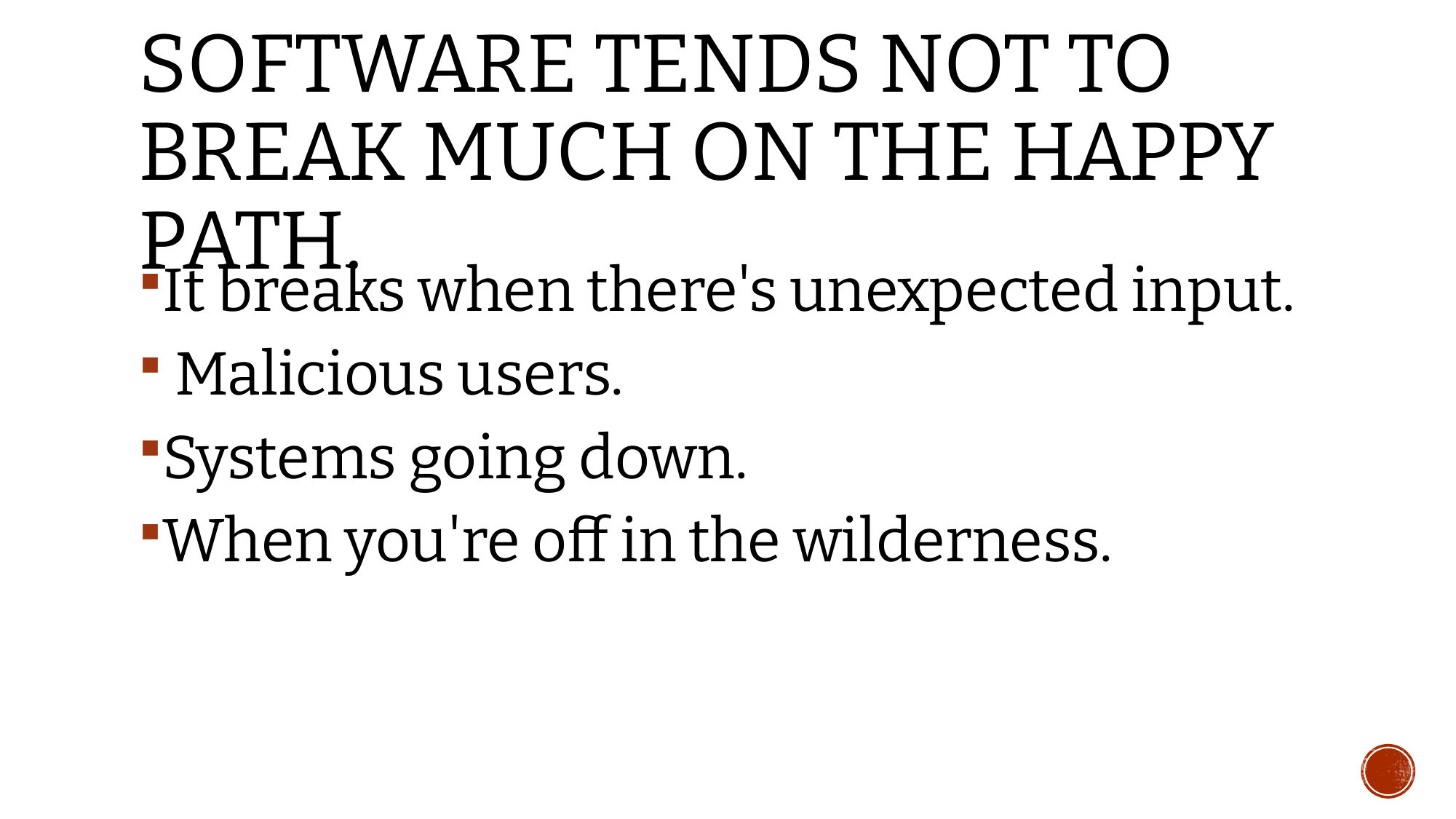

# Software tends not to break much on the happy path.
It breaks when there's unexpected input.
 Malicious users.
Systems going down.
When you're off in the wilderness.